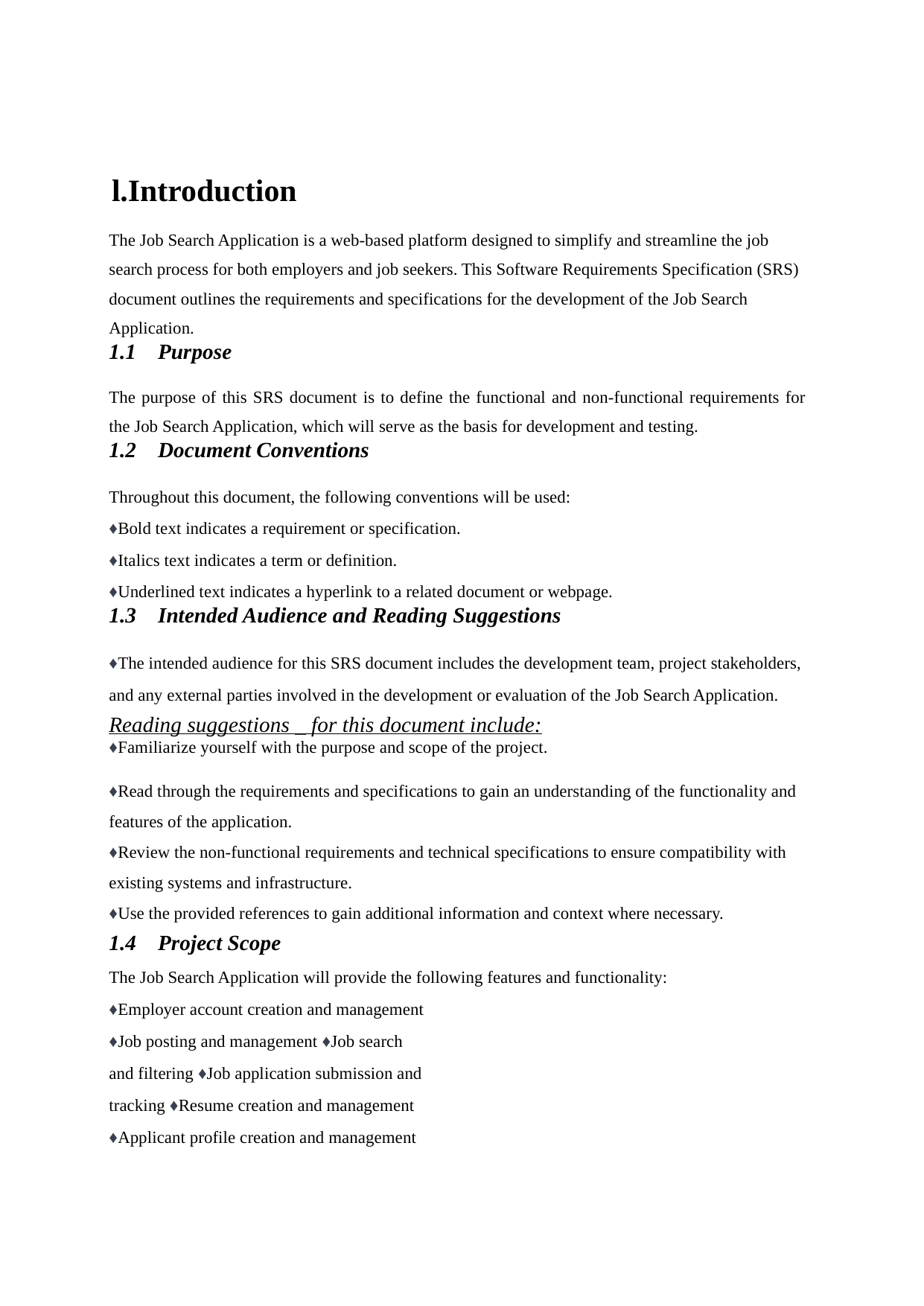

l.Introduction
The Job Search Application is a web-based platform designed to simplify and streamline the job search process for both employers and job seekers. This Software Requirements Specification (SRS) document outlines the requirements and specifications for the development of the Job Search Application.
1.1    Purpose
The purpose of this SRS document is to define the functional and non-functional requirements for the Job Search Application, which will serve as the basis for development and testing.
1.2    Document Conventions
Throughout this document, the following conventions will be used:
♦Bold text indicates a requirement or specification.
♦Italics text indicates a term or definition.
♦Underlined text indicates a hyperlink to a related document or webpage.
1.3    Intended Audience and Reading Suggestions
♦The intended audience for this SRS document includes the development team, project stakeholders, and any external parties involved in the development or evaluation of the Job Search Application. Reading suggestions _ for this document include:
♦Familiarize yourself with the purpose and scope of the project.
♦Read through the requirements and specifications to gain an understanding of the functionality and features of the application.
♦Review the non-functional requirements and technical specifications to ensure compatibility with existing systems and infrastructure.
♦Use the provided references to gain additional information and context where necessary.
1.4    Project Scope
The Job Search Application will provide the following features and functionality:
♦Employer account creation and management ♦Job posting and management ♦Job search and filtering ♦Job application submission and tracking ♦Resume creation and management ♦Applicant profile creation and management